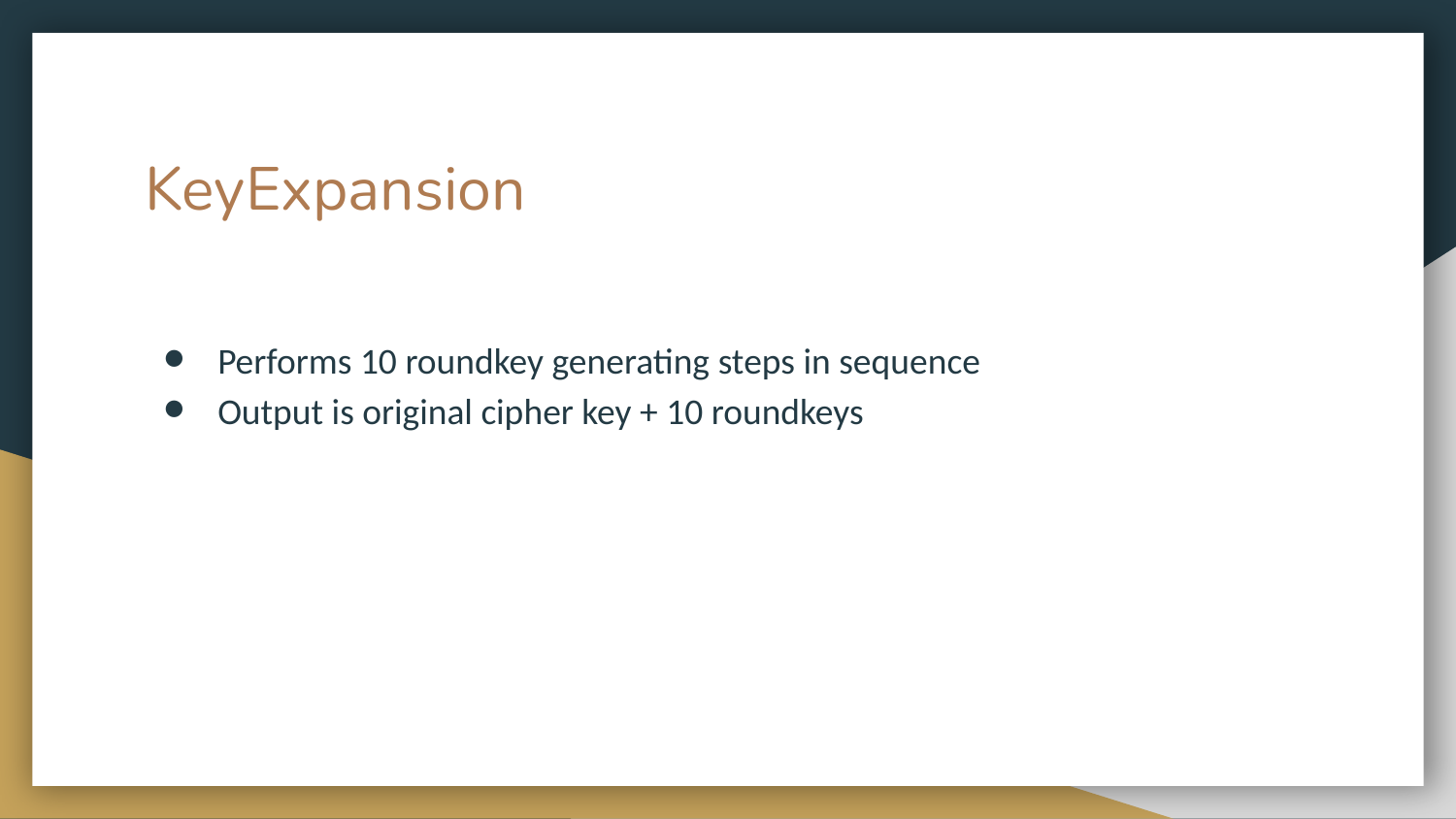

# KeyExpansion
Performs 10 roundkey generating steps in sequence
Output is original cipher key + 10 roundkeys